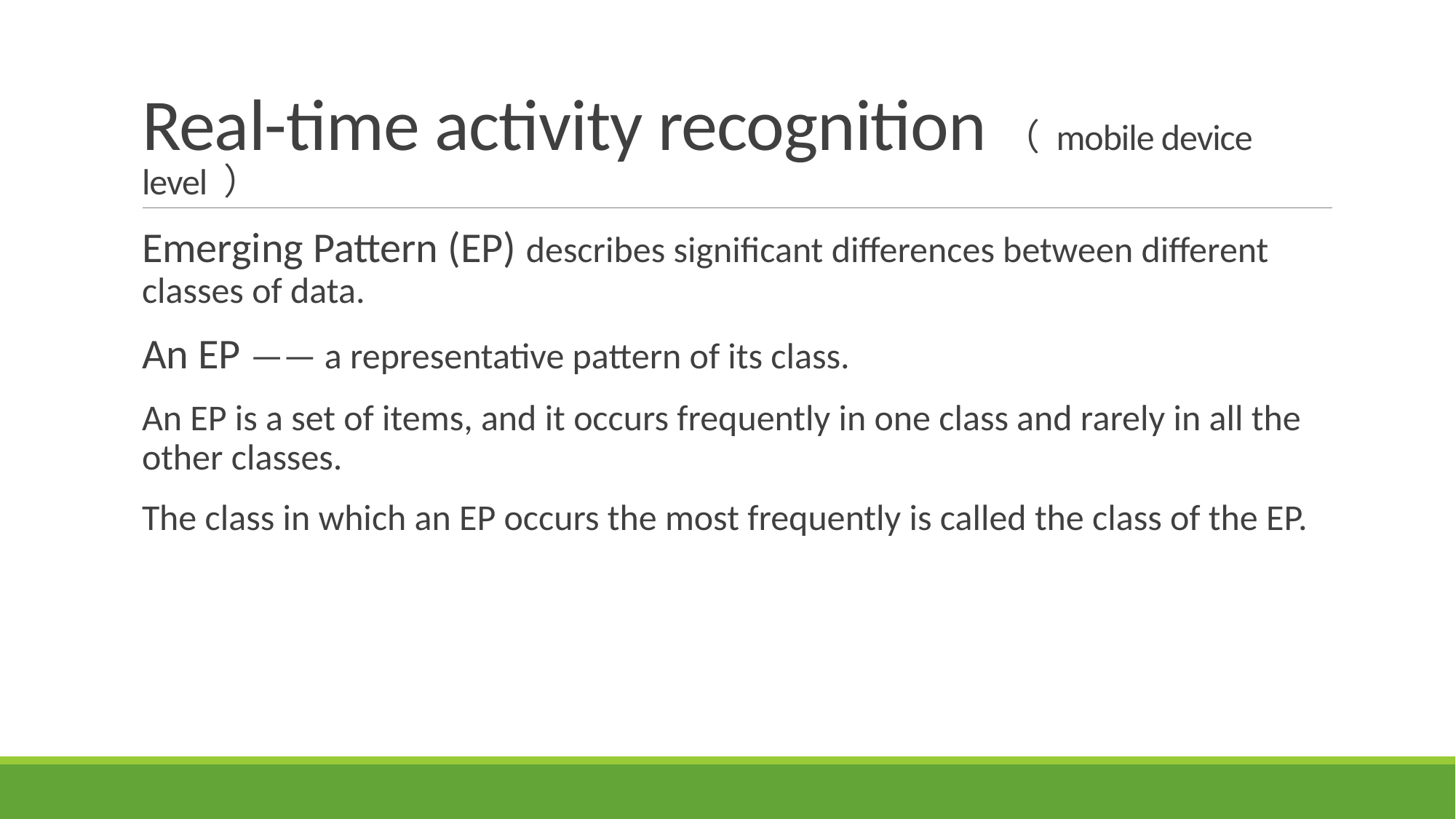

# Real-time activity recognition（ mobile device level ）
Emerging Pattern (EP) describes significant differences between different classes of data.
An EP —— a representative pattern of its class.
An EP is a set of items, and it occurs frequently in one class and rarely in all the other classes.
The class in which an EP occurs the most frequently is called the class of the EP.